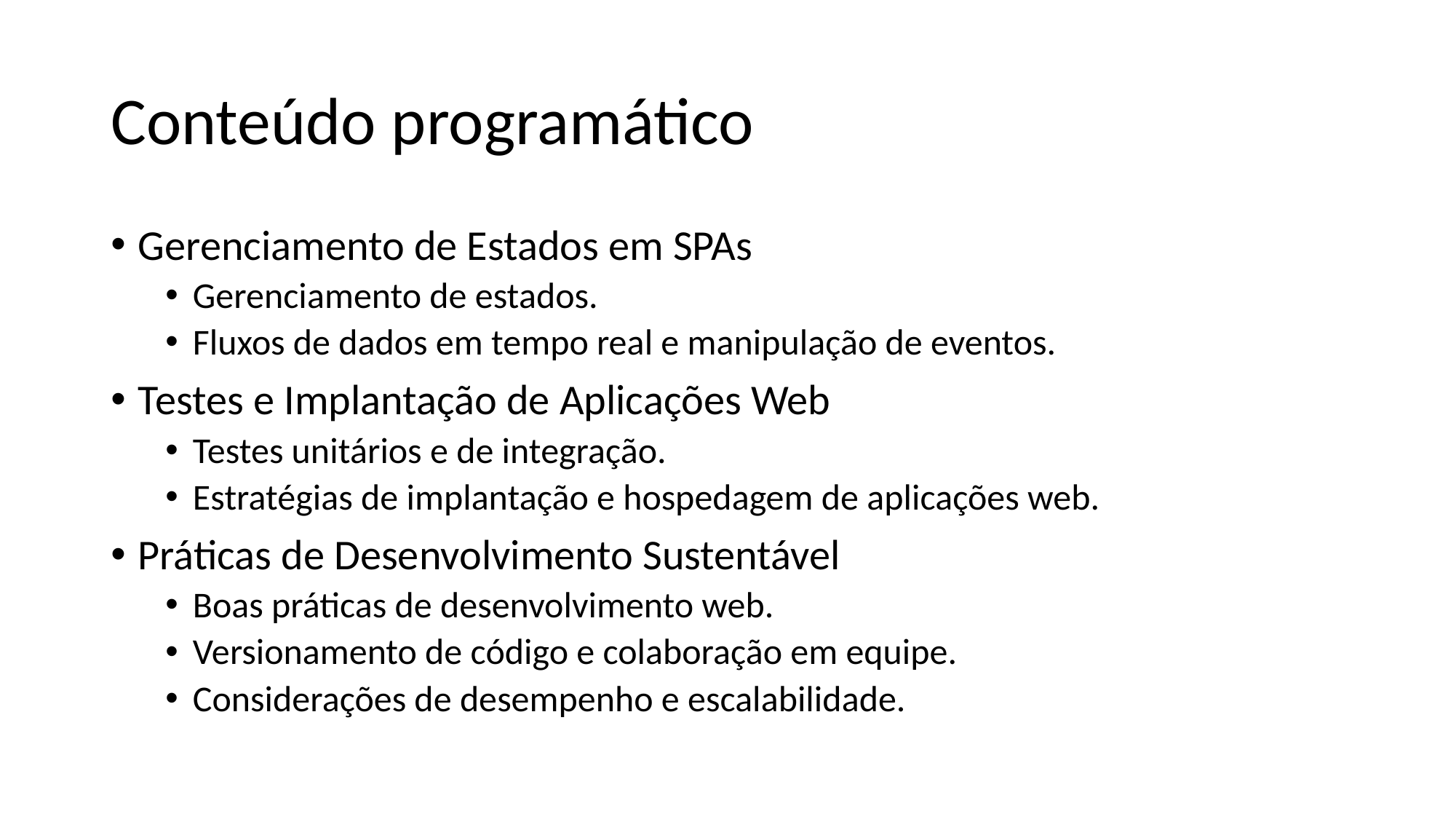

# Conteúdo programático
Gerenciamento de Estados em SPAs
Gerenciamento de estados.
Fluxos de dados em tempo real e manipulação de eventos.
Testes e Implantação de Aplicações Web
Testes unitários e de integração.
Estratégias de implantação e hospedagem de aplicações web.
Práticas de Desenvolvimento Sustentável
Boas práticas de desenvolvimento web.
Versionamento de código e colaboração em equipe.
Considerações de desempenho e escalabilidade.